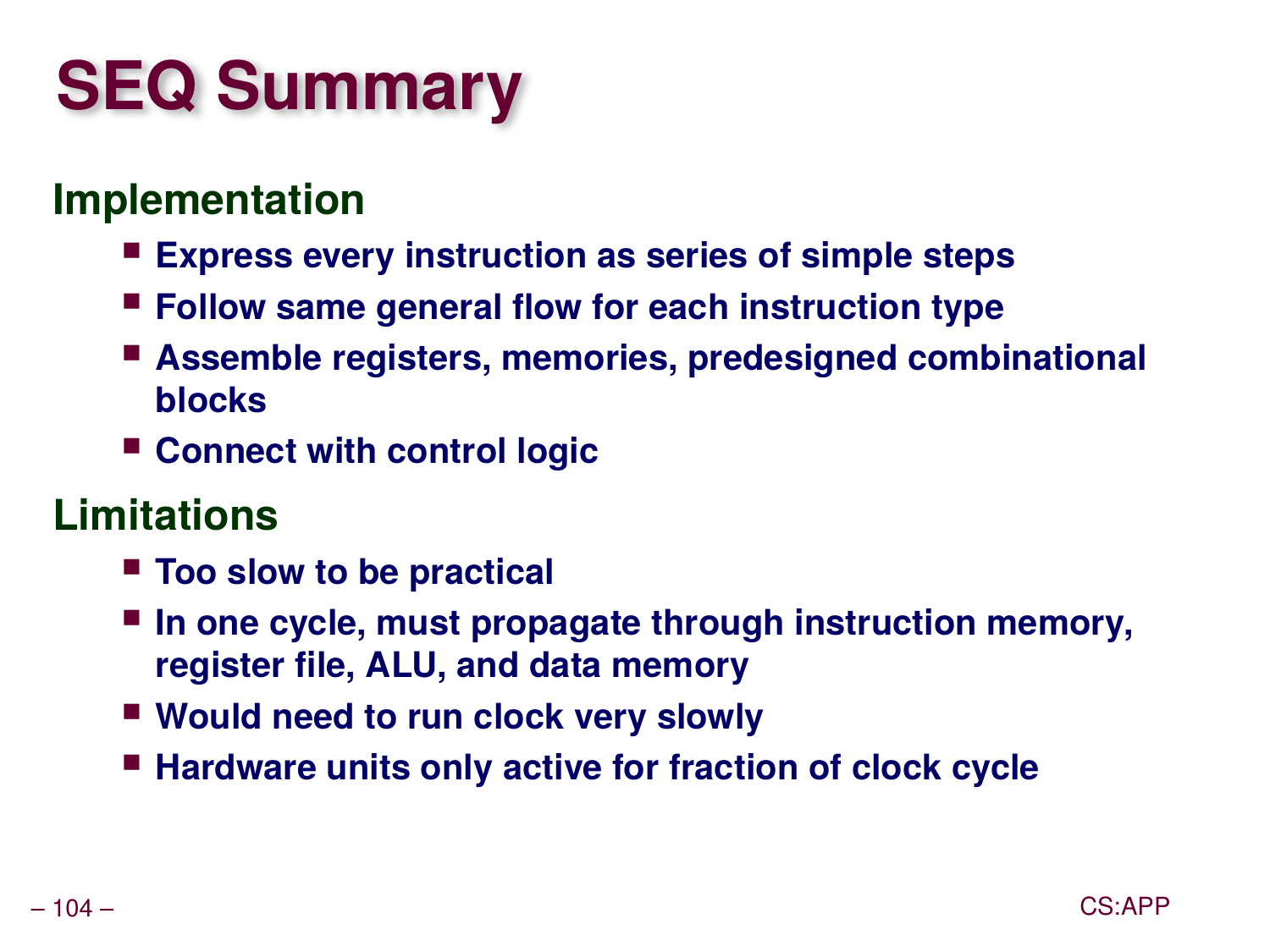

# SEQ Summary
Implementation
Express every instruction as series of simple steps
Follow same general flow for each instruction type
Assemble registers, memories, predesigned combinational blocks
Connect with control logic
Limitations
Too slow to be practical
In one cycle, must propagate through instruction memory, register file, ALU, and data memory
Would need to run clock very slowly
Hardware units only active for fraction of clock cycle